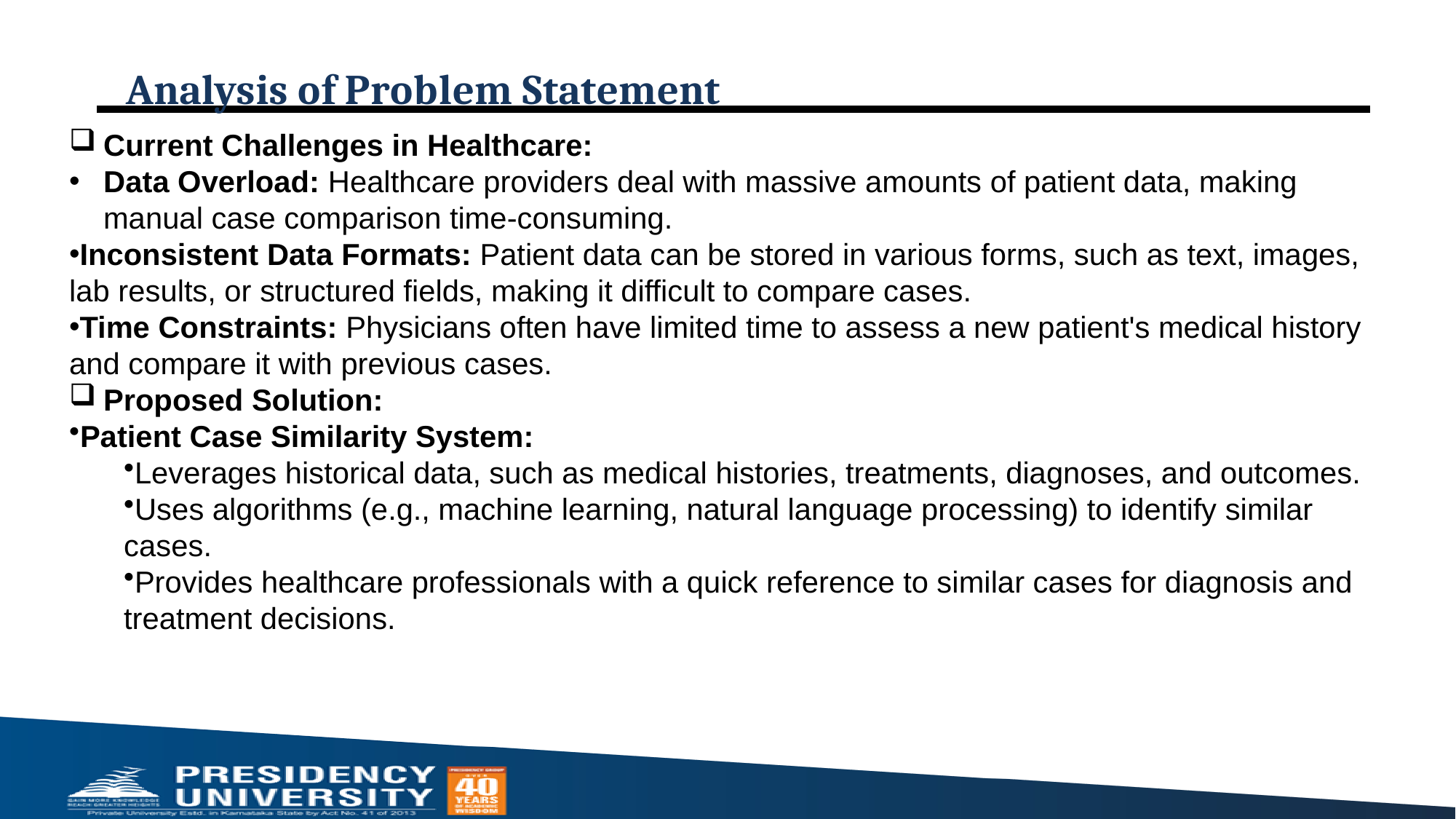

# Analysis of Problem Statement
Current Challenges in Healthcare:
Data Overload: Healthcare providers deal with massive amounts of patient data, making manual case comparison time-consuming.
Inconsistent Data Formats: Patient data can be stored in various forms, such as text, images, lab results, or structured fields, making it difficult to compare cases.
Time Constraints: Physicians often have limited time to assess a new patient's medical history and compare it with previous cases.
Proposed Solution:
Patient Case Similarity System:
Leverages historical data, such as medical histories, treatments, diagnoses, and outcomes.
Uses algorithms (e.g., machine learning, natural language processing) to identify similar cases.
Provides healthcare professionals with a quick reference to similar cases for diagnosis and treatment decisions.